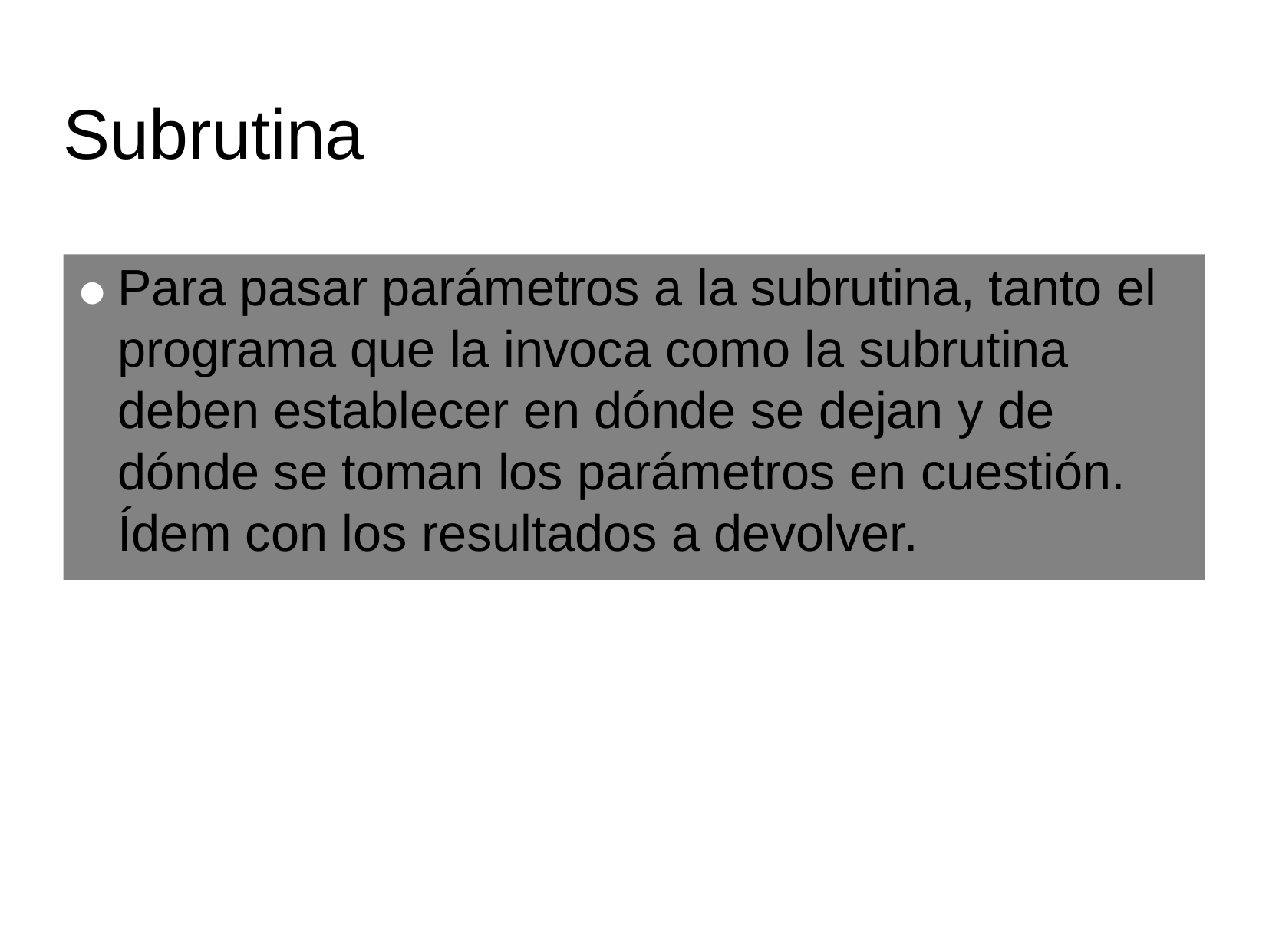

Subrutina
Para pasar parámetros a la subrutina, tanto el programa que la invoca como la subrutina deben establecer en dónde se dejan y de dónde se toman los parámetros en cuestión. Ídem con los resultados a devolver.